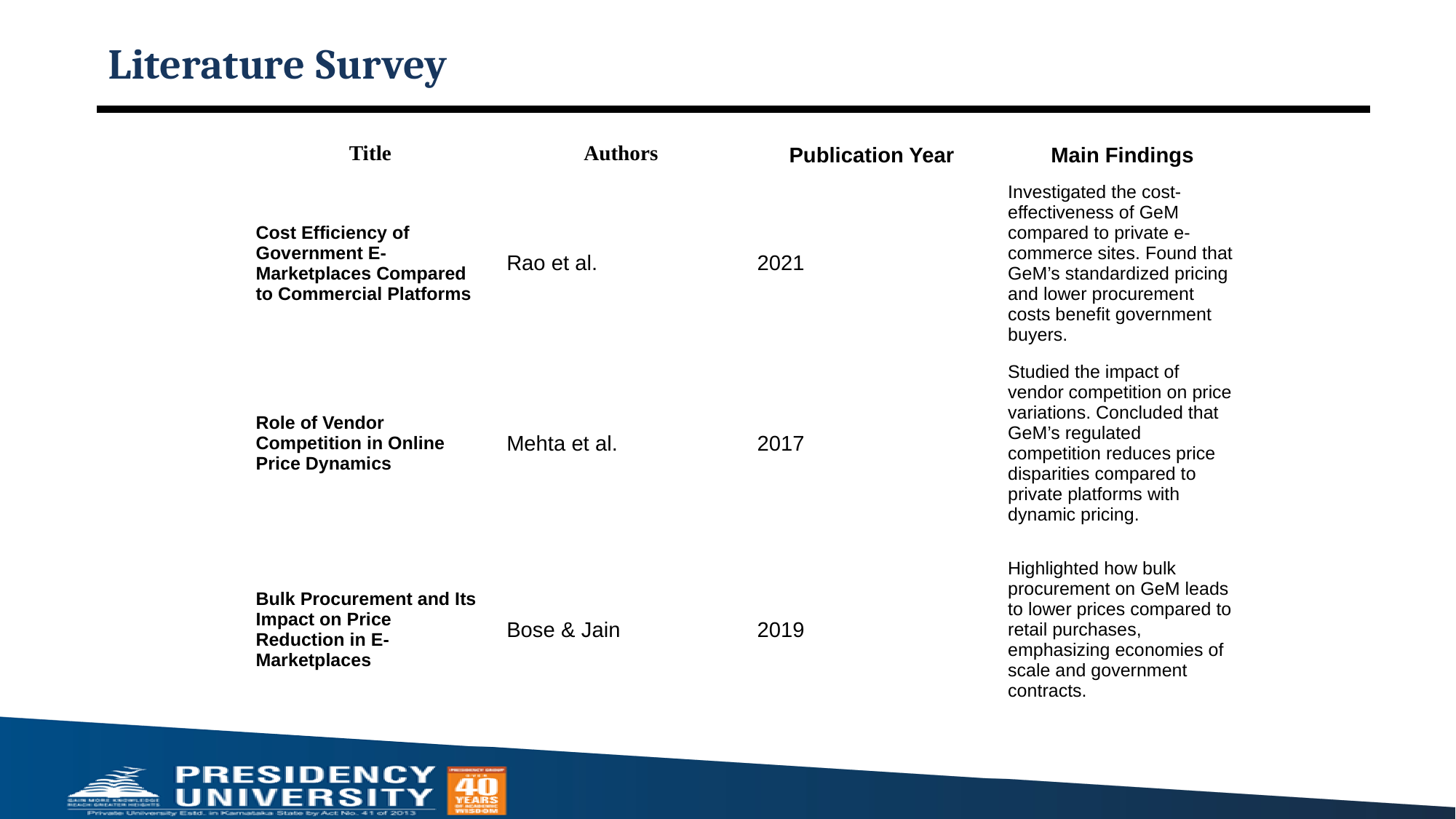

# Literature Survey
| Title | Authors | Publication Year | Main Findings |
| --- | --- | --- | --- |
| Cost Efficiency of Government E-Marketplaces Compared to Commercial Platforms | Rao et al. | 2021 | Investigated the cost-effectiveness of GeM compared to private e-commerce sites. Found that GeM’s standardized pricing and lower procurement costs benefit government buyers. |
| Role of Vendor Competition in Online Price Dynamics | Mehta et al. | 2017 | Studied the impact of vendor competition on price variations. Concluded that GeM’s regulated competition reduces price disparities compared to private platforms with dynamic pricing. |
| Bulk Procurement and Its Impact on Price Reduction in E-Marketplaces | Bose & Jain | 2019 | Highlighted how bulk procurement on GeM leads to lower prices compared to retail purchases, emphasizing economies of scale and government contracts. |